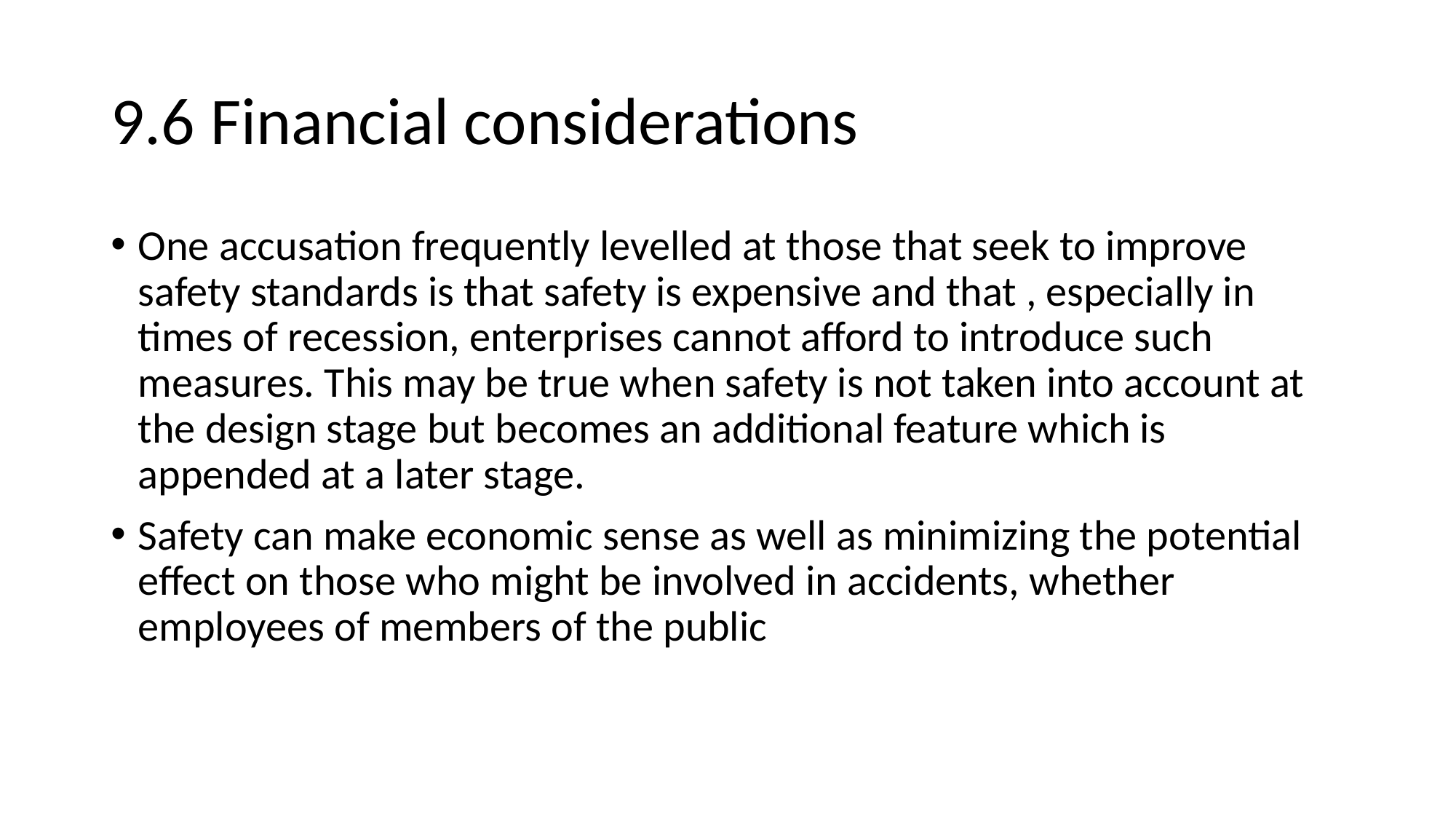

# 9.6 Financial considerations
One accusation frequently levelled at those that seek to improve safety standards is that safety is expensive and that , especially in times of recession, enterprises cannot afford to introduce such measures. This may be true when safety is not taken into account at the design stage but becomes an additional feature which is appended at a later stage.
Safety can make economic sense as well as minimizing the potential effect on those who might be involved in accidents, whether employees of members of the public